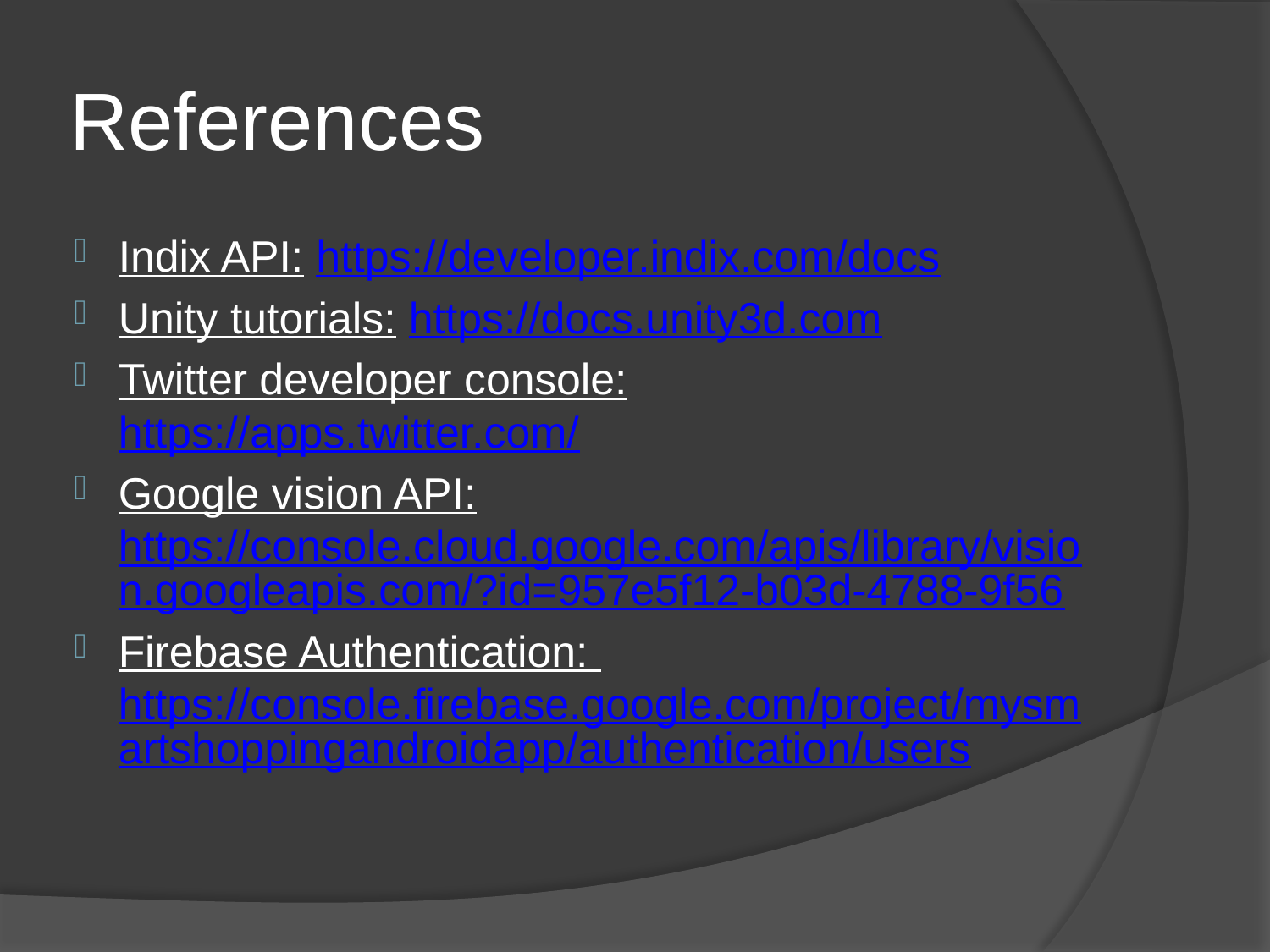

# References
Indix API: https://developer.indix.com/docs
Unity tutorials: https://docs.unity3d.com
Twitter developer console: https://apps.twitter.com/
Google vision API: https://console.cloud.google.com/apis/library/vision.googleapis.com/?id=957e5f12-b03d-4788-9f56
Firebase Authentication: https://console.firebase.google.com/project/mysmartshoppingandroidapp/authentication/users